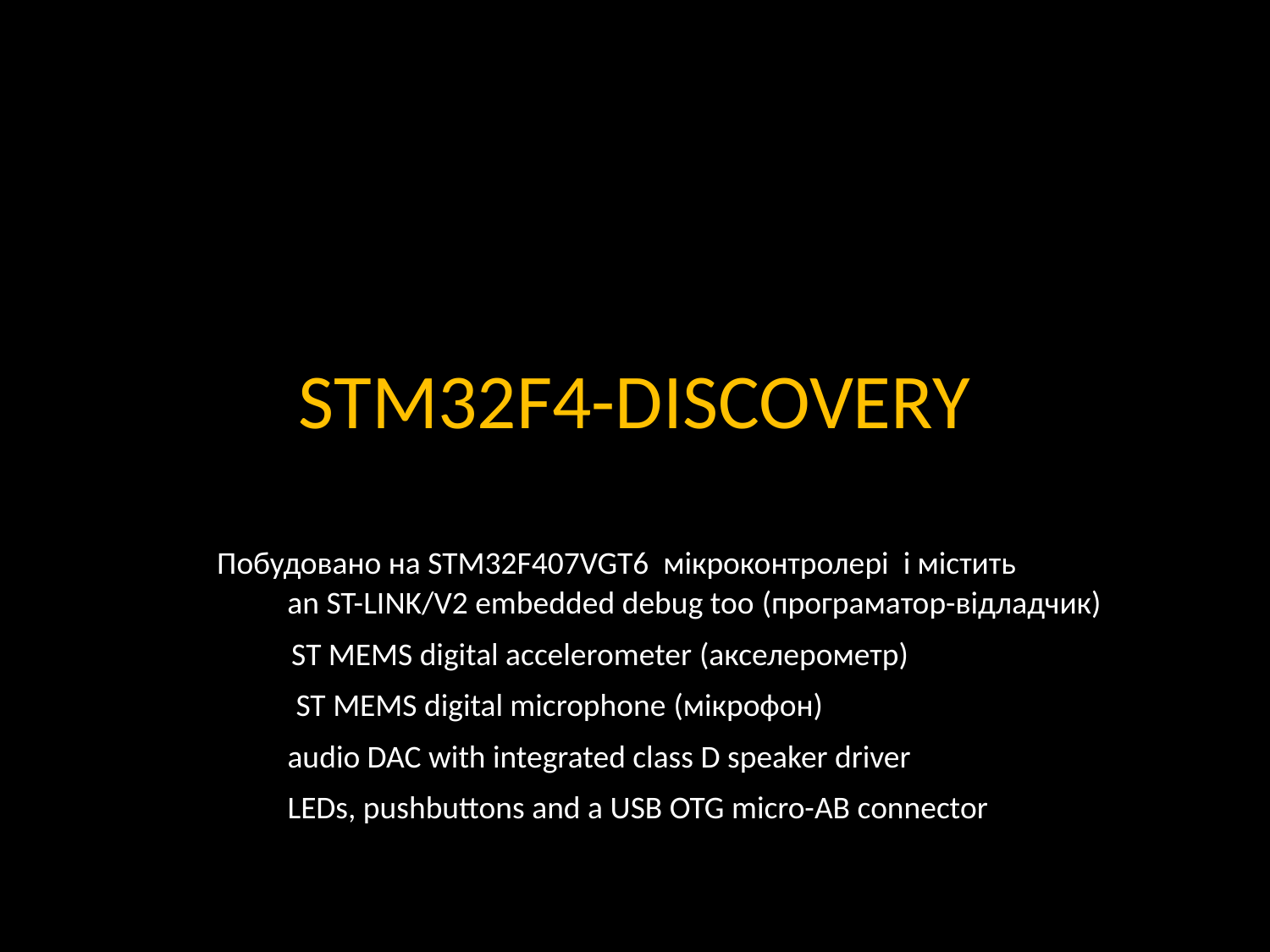

# STM32F4-DISCOVERY
Побудовано на STM32F407VGT6  мікроконтролері  і містить
an ST-LINK/V2 embedded debug too (програматор-відладчик)
ST MEMS digital accelerometer (акселерометр)
ST MEMS digital microphone (мікрофон)
audio DAC with integrated class D speaker driver
LEDs, pushbuttons and a USB OTG micro-AB connector